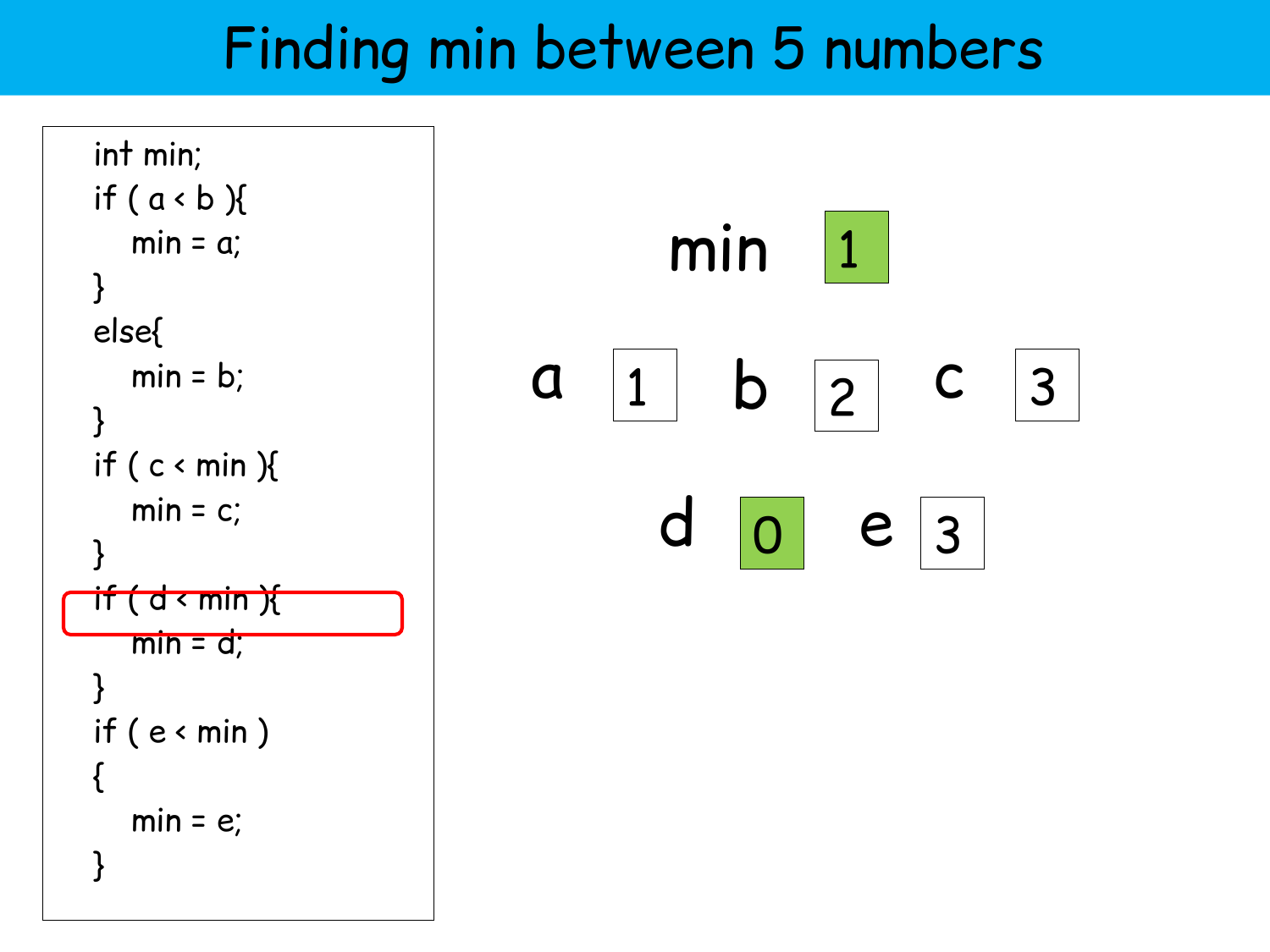

# Finding min between 5 numbers
    int min;
    if ( a < b ){
        min = a;
    }
    else{
        min = b;
    }
    if ( c < min ){
        min = c;
    }
    if ( d < min ){
        min = d;
    }
    if ( e < min )
    {
        min = e;
    }
min
1
a
c
b
1
3
2
d
e
0
3